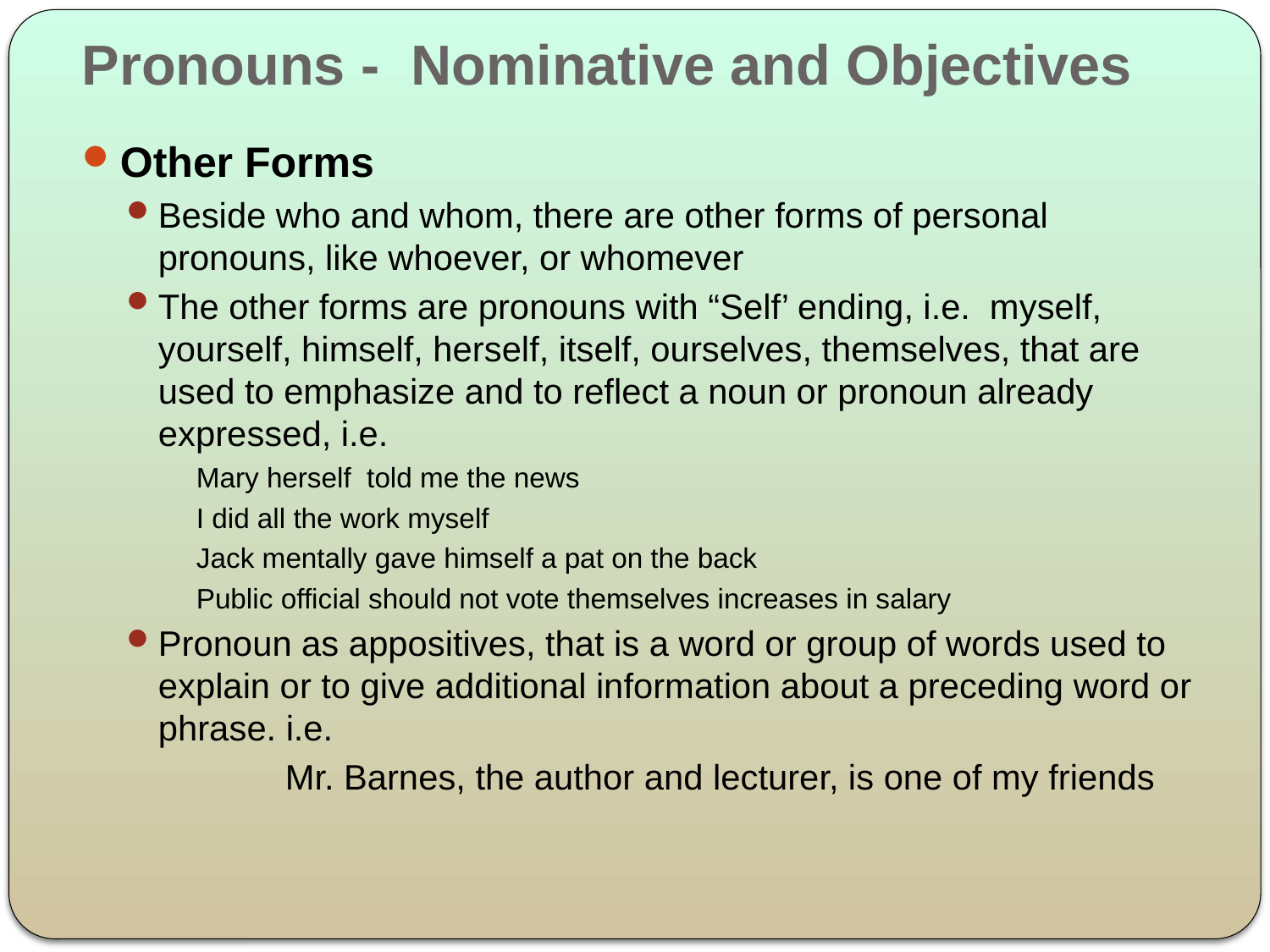

# Pronouns -  Nominative and Objectives
Other Forms
Beside who and whom, there are other forms of personal pronouns, like whoever, or whomever
The other forms are pronouns with “Self’ ending, i.e.  myself, yourself, himself, herself, itself, ourselves, themselves, that are used to emphasize and to reflect a noun or pronoun already expressed, i.e.
	Mary herself  told me the news
	I did all the work myself
	Jack mentally gave himself a pat on the back
	Public official should not vote themselves increases in salary
Pronoun as appositives, that is a word or group of words used to explain or to give additional information about a preceding word or phrase. i.e.
		Mr. Barnes, the author and lecturer, is one of my friends